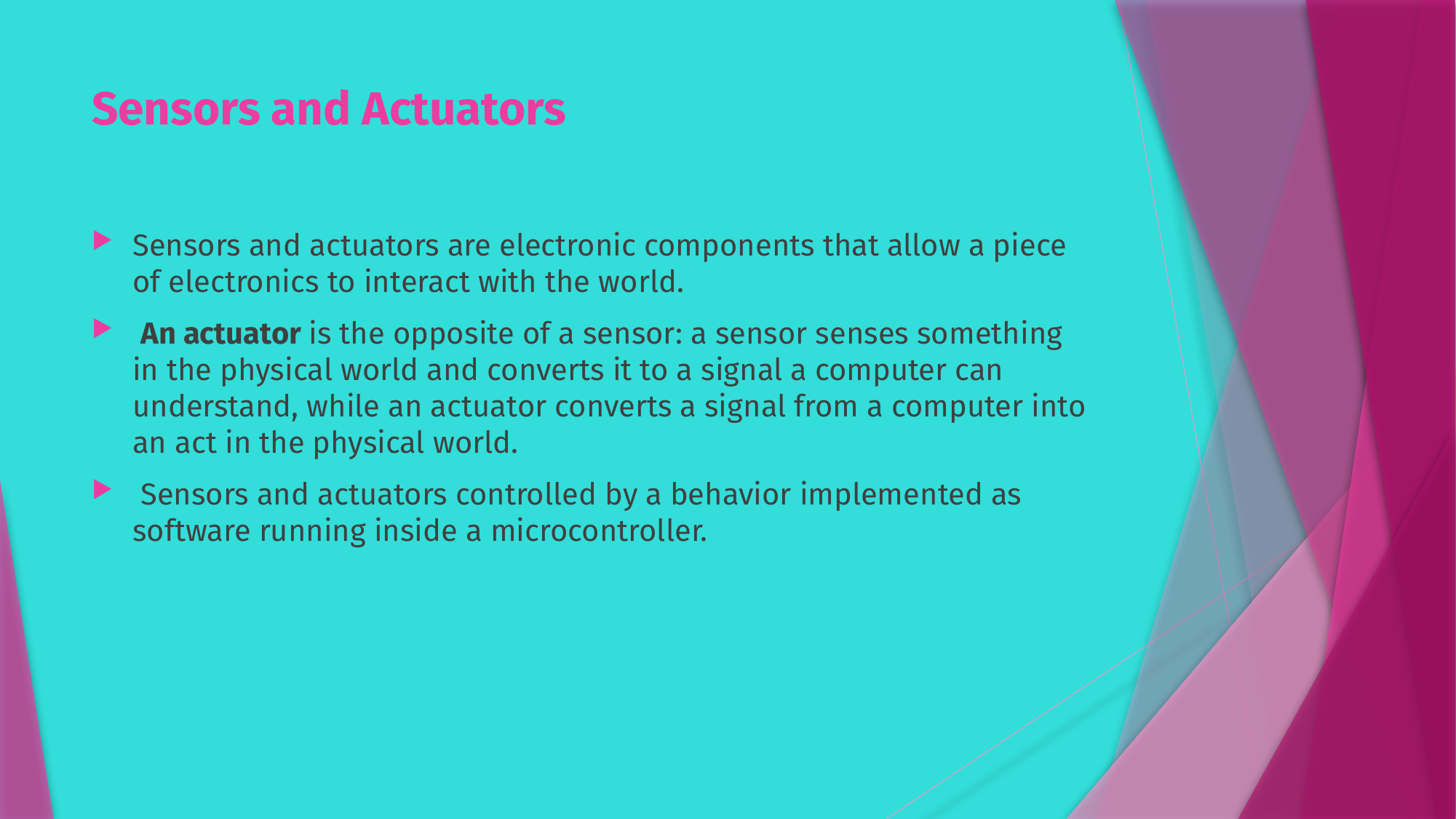

# Sensors and Actuators
Sensors and actuators are electronic components that allow a piece of electronics to interact with the world.
 An actuator is the opposite of a sensor: a sensor senses something in the physical world and converts it to a signal a computer can understand, while an actuator converts a signal from a computer into an act in the physical world.
 Sensors and actuators controlled by a behavior implemented as software running inside a microcontroller.